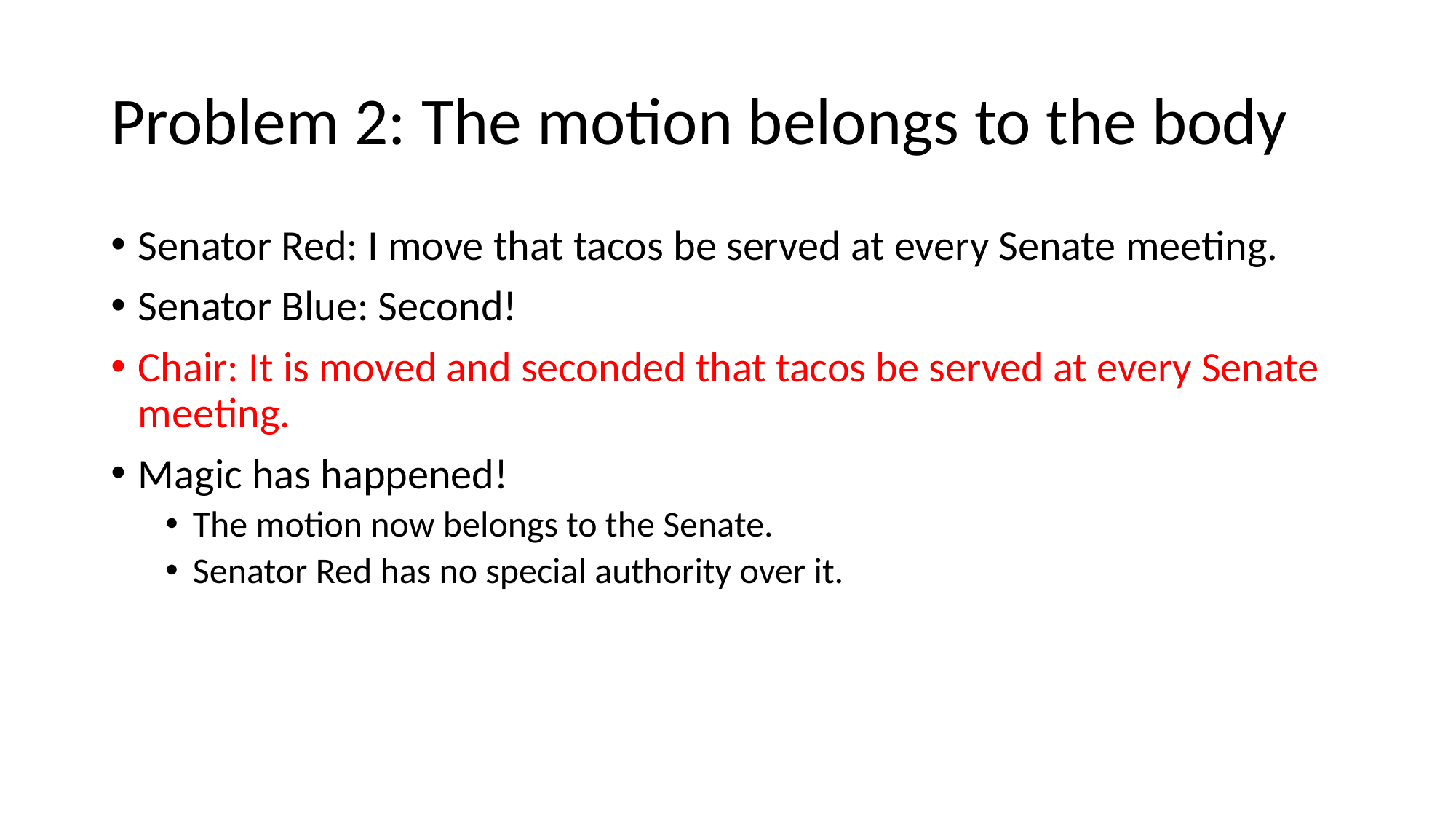

# Problem 2: The motion belongs to the body
Senator Red: I move that tacos be served at every Senate meeting.
Senator Blue: Second!
Chair: It is moved and seconded that tacos be served at every Senate meeting.
Magic has happened!
The motion now belongs to the Senate.
Senator Red has no special authority over it.